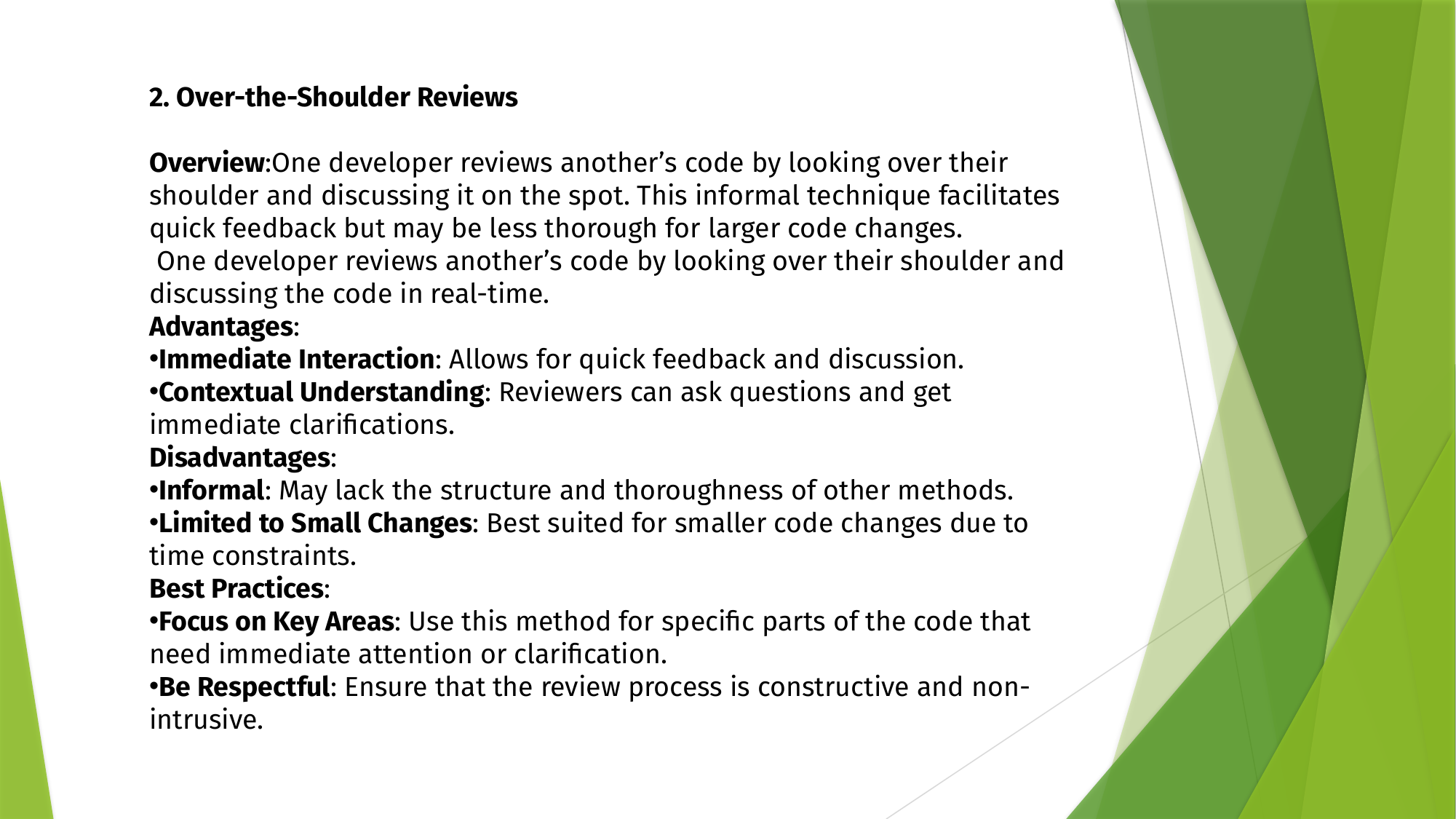

2. Over-the-Shoulder Reviews

Overview:One developer reviews another’s code by looking over their shoulder and discussing it on the spot. This informal technique facilitates quick feedback but may be less thorough for larger code changes.
 One developer reviews another’s code by looking over their shoulder and discussing the code in real-time.
Advantages:
Immediate Interaction: Allows for quick feedback and discussion.
Contextual Understanding: Reviewers can ask questions and get immediate clarifications.
Disadvantages:
Informal: May lack the structure and thoroughness of other methods.
Limited to Small Changes: Best suited for smaller code changes due to time constraints.
Best Practices:
Focus on Key Areas: Use this method for specific parts of the code that need immediate attention or clarification.
Be Respectful: Ensure that the review process is constructive and non-intrusive.